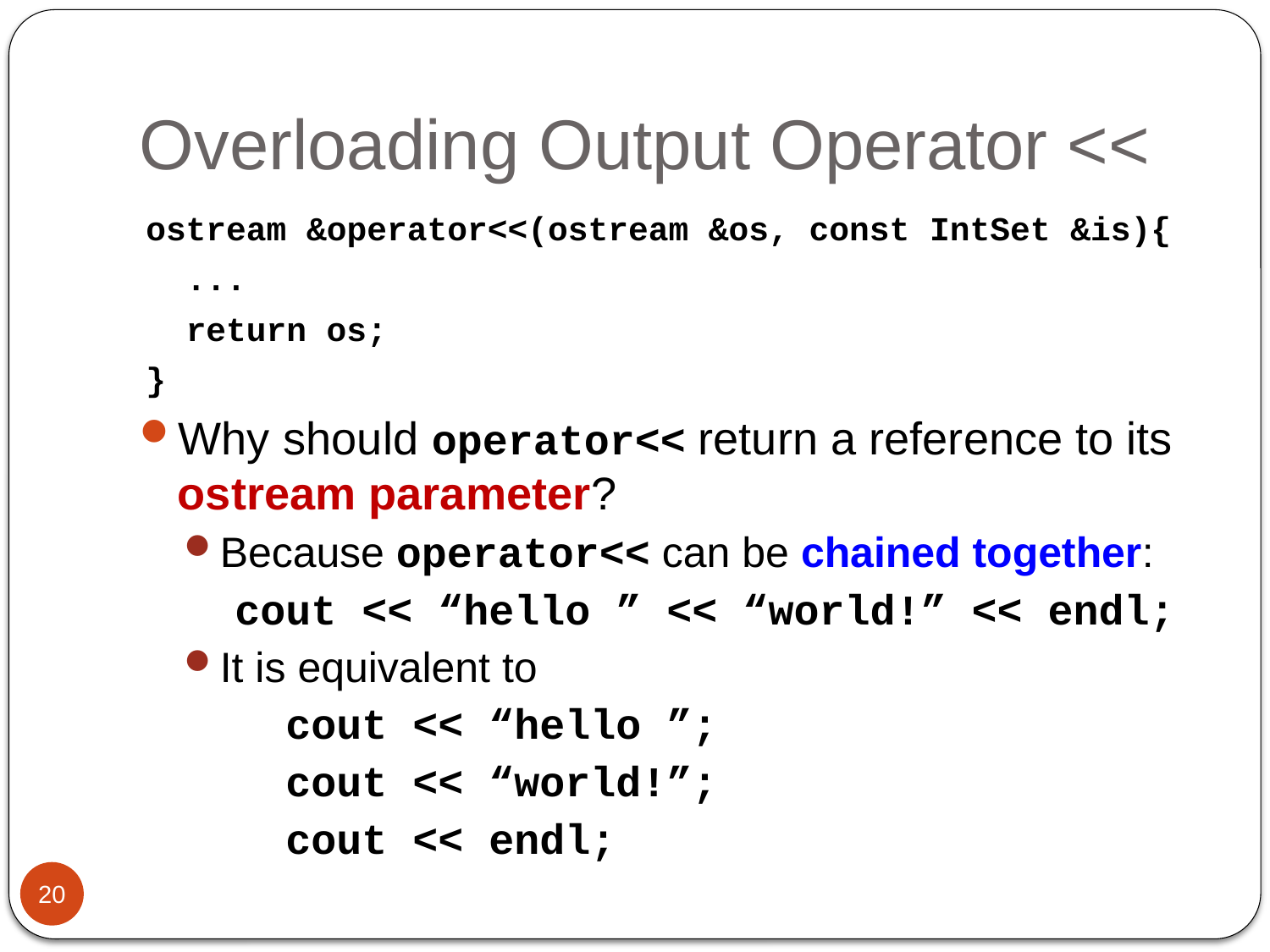

# Overloading Output Operator <<
ostream &operator<<(ostream &os, const IntSet &is){
  ...
  return os;
}
Why should operator<< return a reference to its ostream parameter?
Because operator<< can be chained together:
  cout << “hello ” << “world!” << endl;
It is equivalent to
    cout << “hello ”;
    cout << “world!”;
    cout << endl;

20